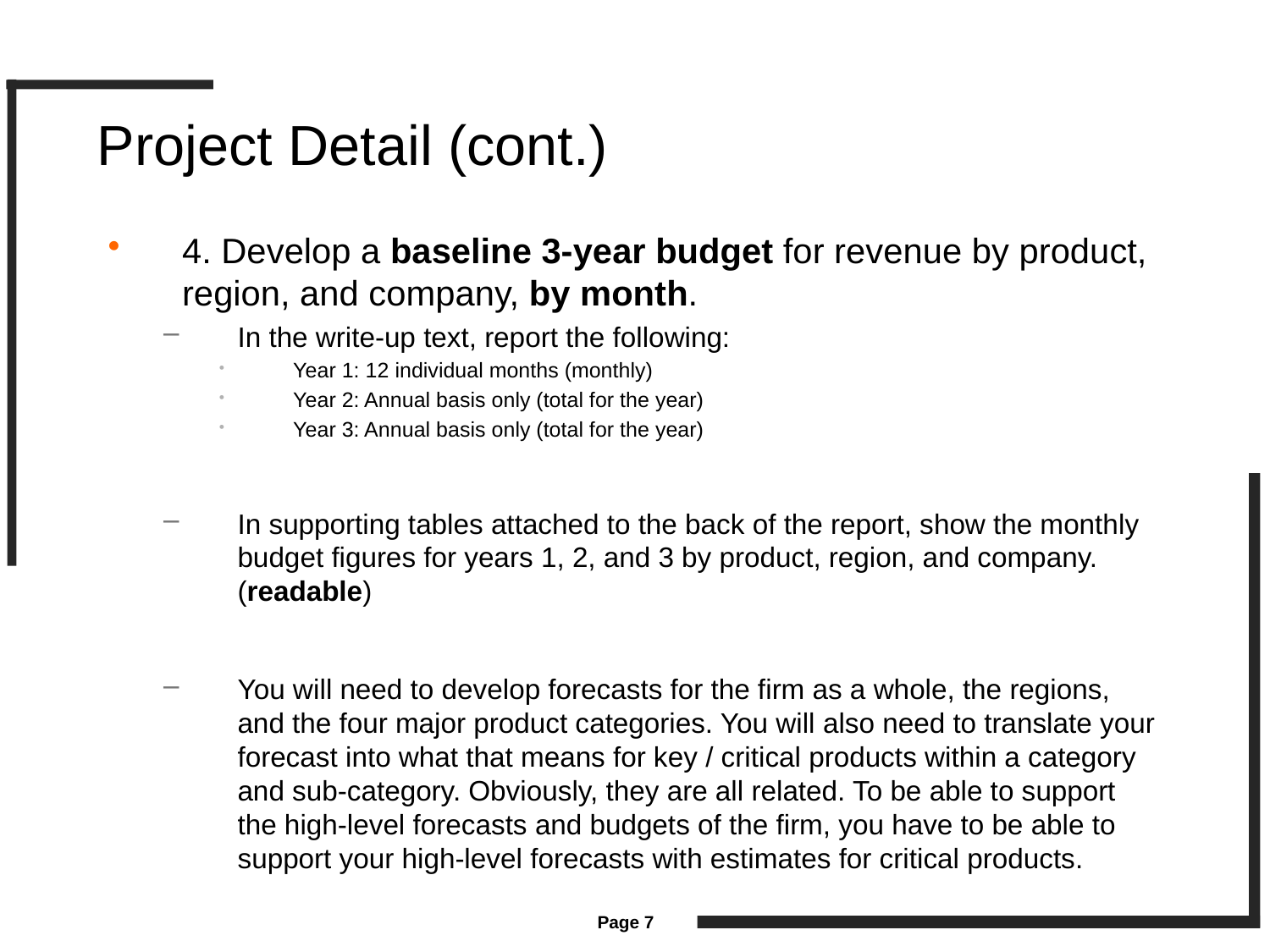

# Project Detail (cont.)
4. Develop a baseline 3-year budget for revenue by product, region, and company, by month.
In the write-up text, report the following:
Year 1: 12 individual months (monthly)
Year 2: Annual basis only (total for the year)
Year 3: Annual basis only (total for the year)

In supporting tables attached to the back of the report, show the monthly budget figures for years 1, 2, and 3 by product, region, and company. (readable)

You will need to develop forecasts for the firm as a whole, the regions, and the four major product categories. You will also need to translate your forecast into what that means for key / critical products within a category and sub-category. Obviously, they are all related. To be able to support the high-level forecasts and budgets of the firm, you have to be able to support your high-level forecasts with estimates for critical products.
Page 7